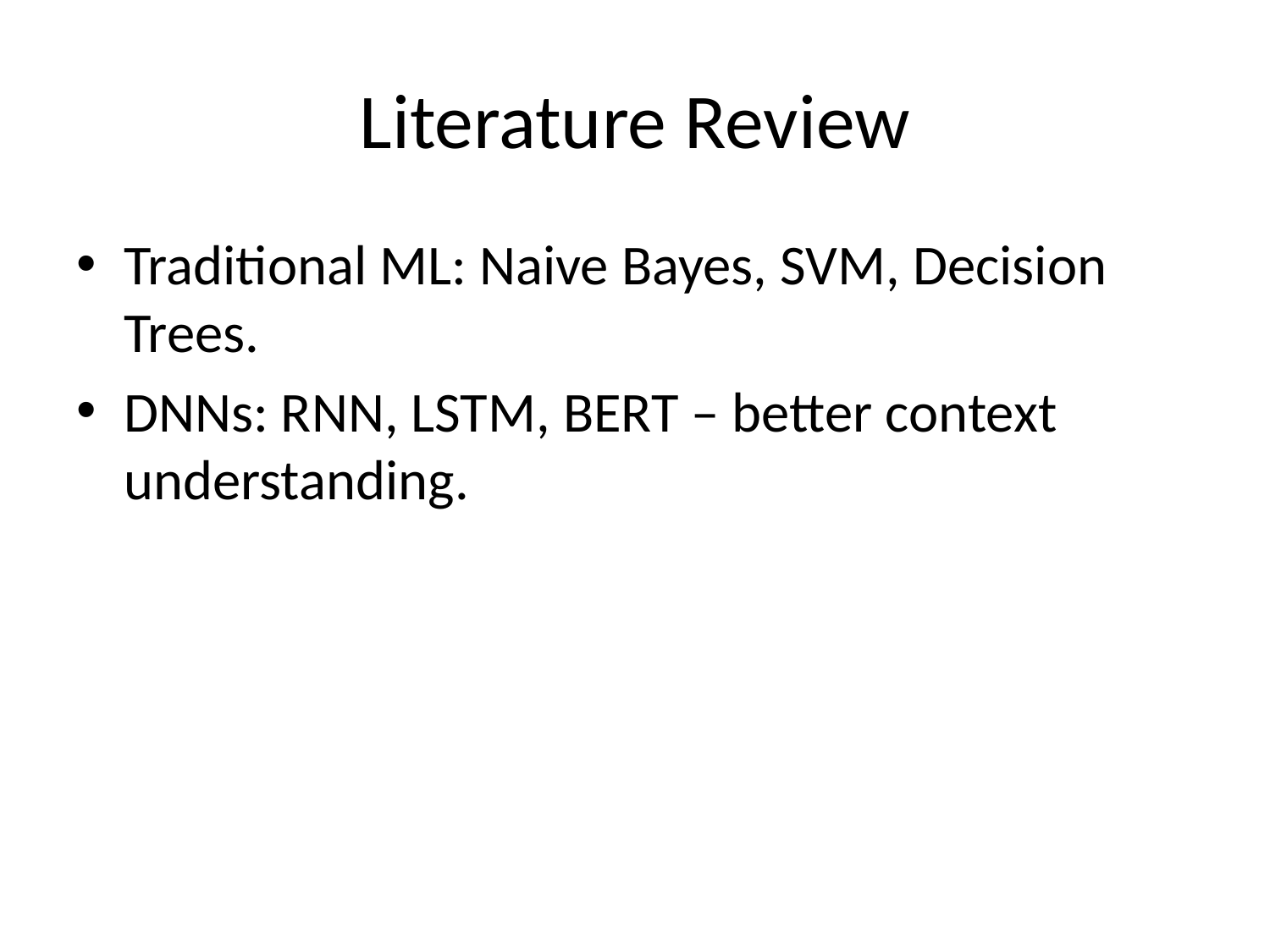

# Literature Review
Traditional ML: Naive Bayes, SVM, Decision Trees.
DNNs: RNN, LSTM, BERT – better context understanding.